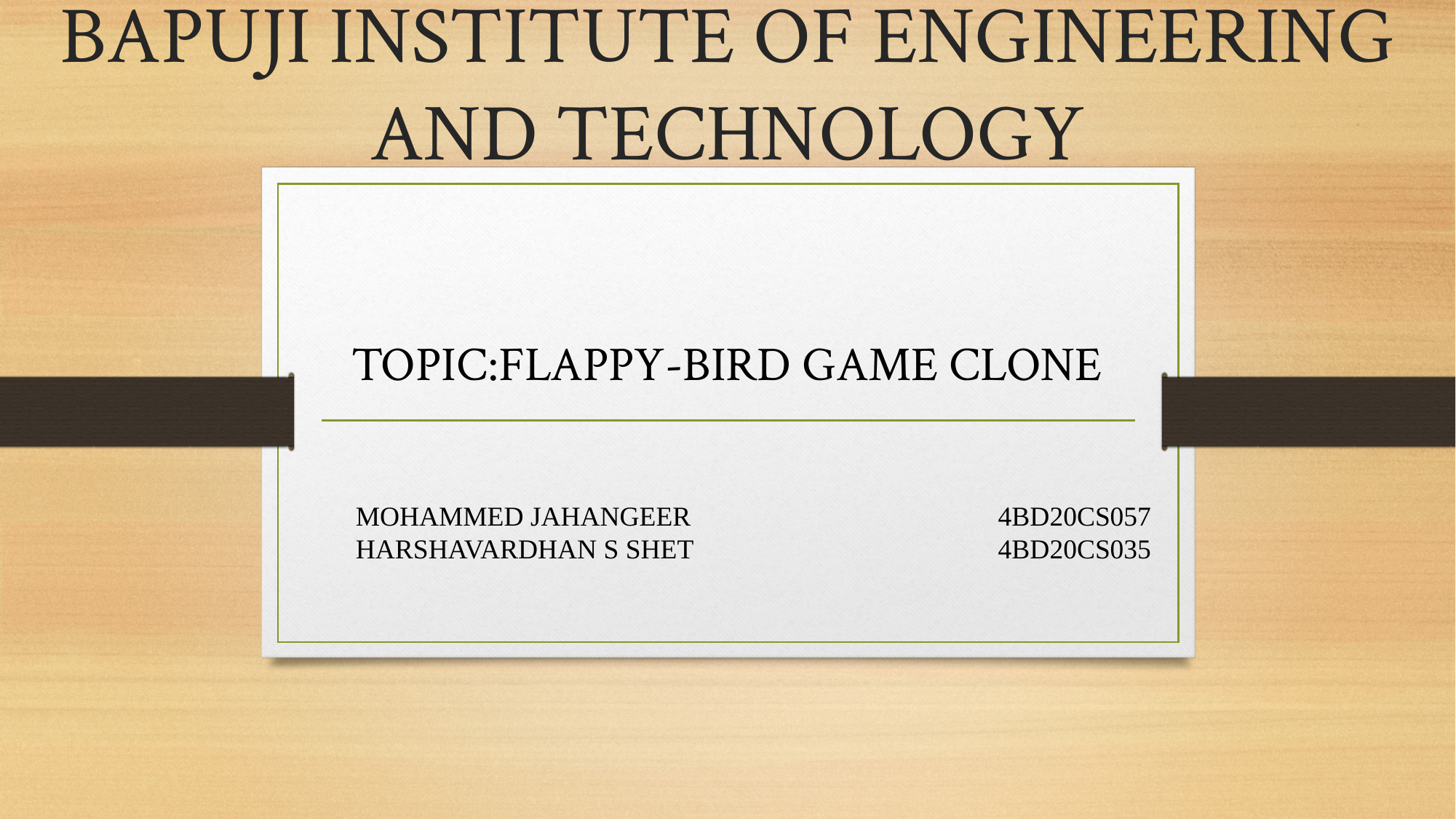

# BAPUJI INSTITUTE OF ENGINEERING AND TECHNOLOGY
TOPIC:FLAPPY-BIRD GAME CLONE
MOHAMMED JAHANGEER		              4BD20CS057 HARSHAVARDHAN S SHET		              4BD20CS035